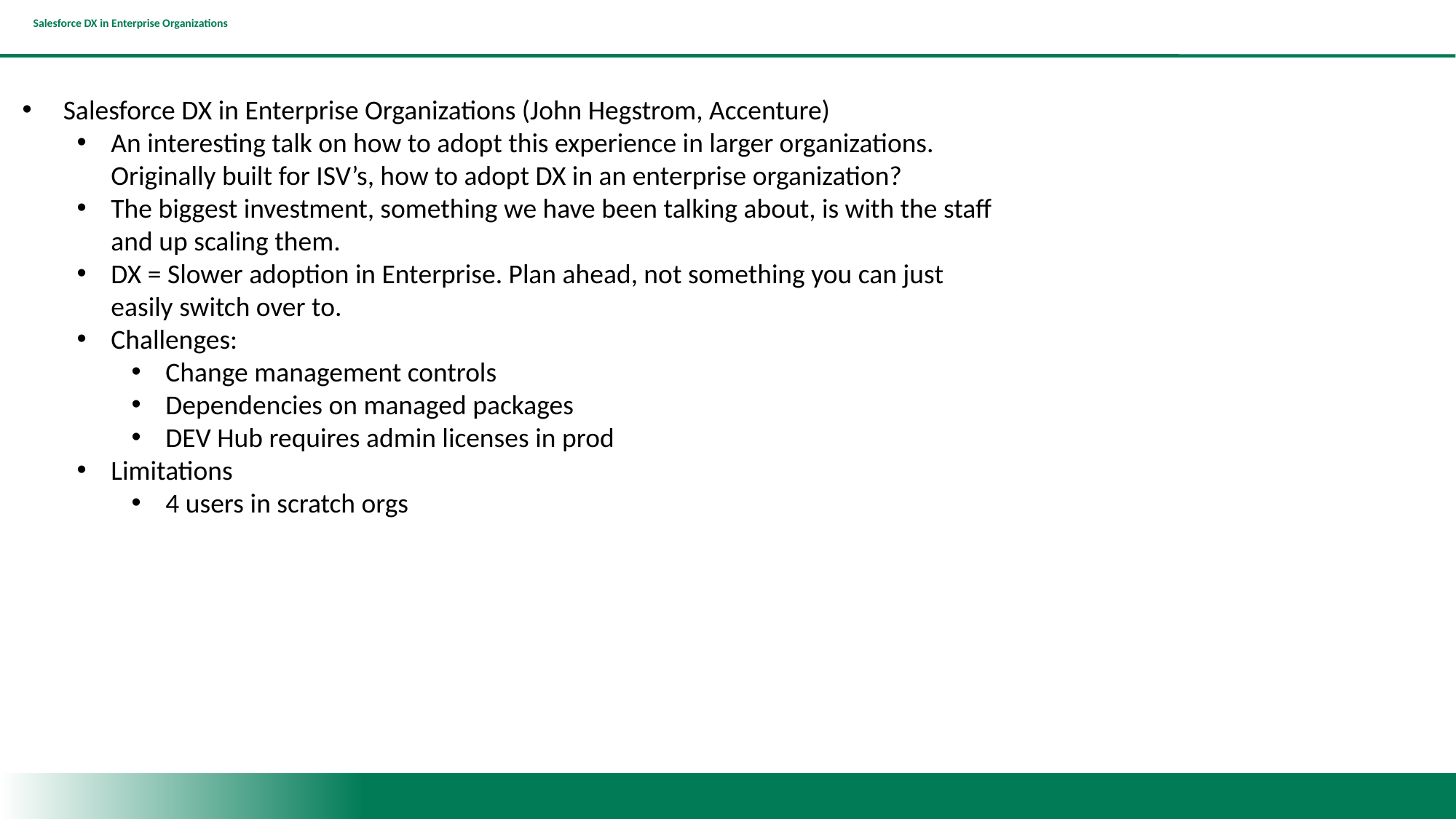

# Salesforce DX in Enterprise Organizations
Salesforce DX in Enterprise Organizations (John Hegstrom, Accenture)
An interesting talk on how to adopt this experience in larger organizations. Originally built for ISV’s, how to adopt DX in an enterprise organization?
The biggest investment, something we have been talking about, is with the staff and up scaling them.
DX = Slower adoption in Enterprise. Plan ahead, not something you can just easily switch over to.
Challenges:
Change management controls
Dependencies on managed packages
DEV Hub requires admin licenses in prod
Limitations
4 users in scratch orgs